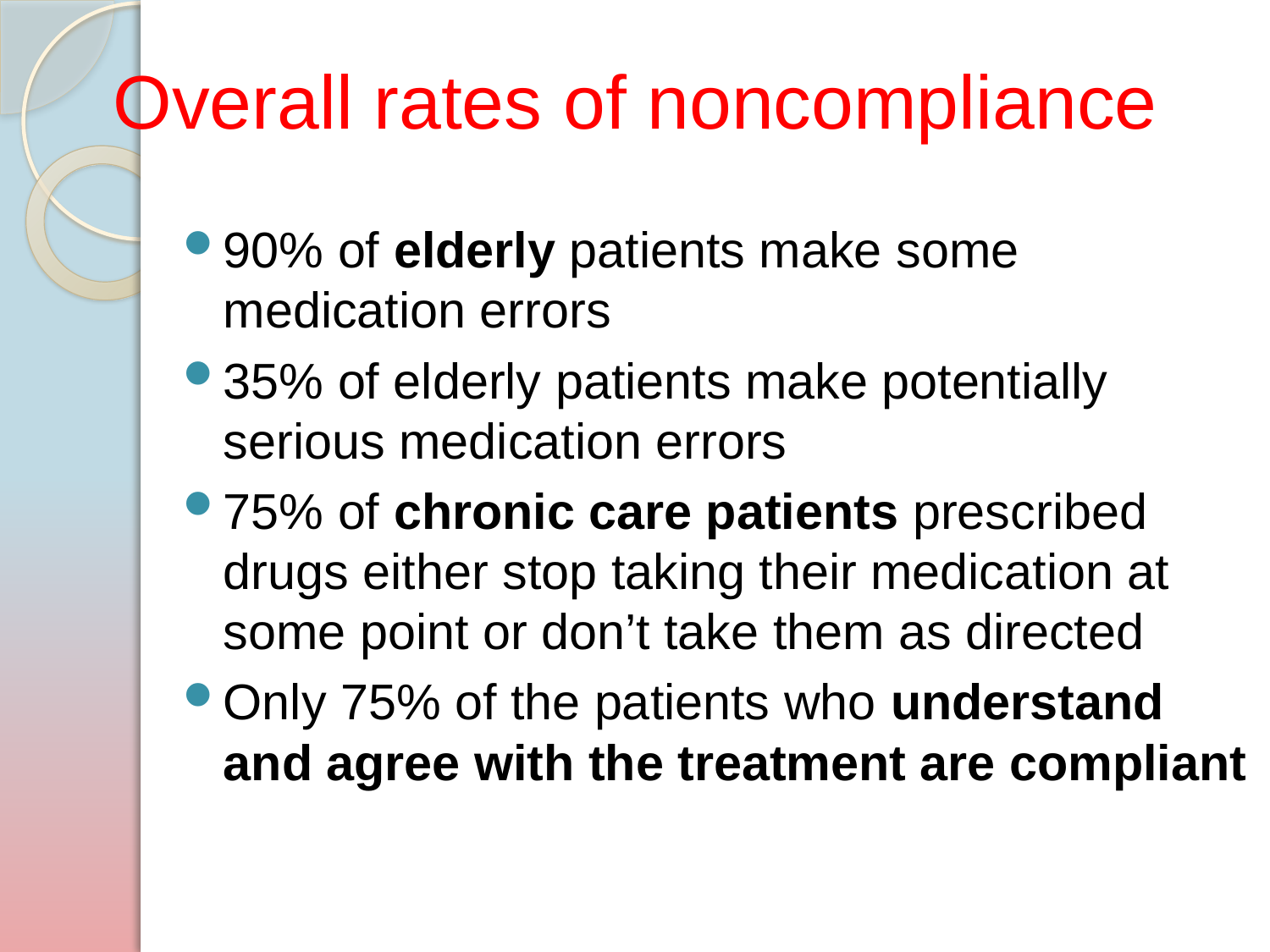

# Overall rates of noncompliance
90% of elderly patients make some medication errors
35% of elderly patients make potentially serious medication errors
75% of chronic care patients prescribed drugs either stop taking their medication at some point or don’t take them as directed
Only 75% of the patients who understand and agree with the treatment are compliant